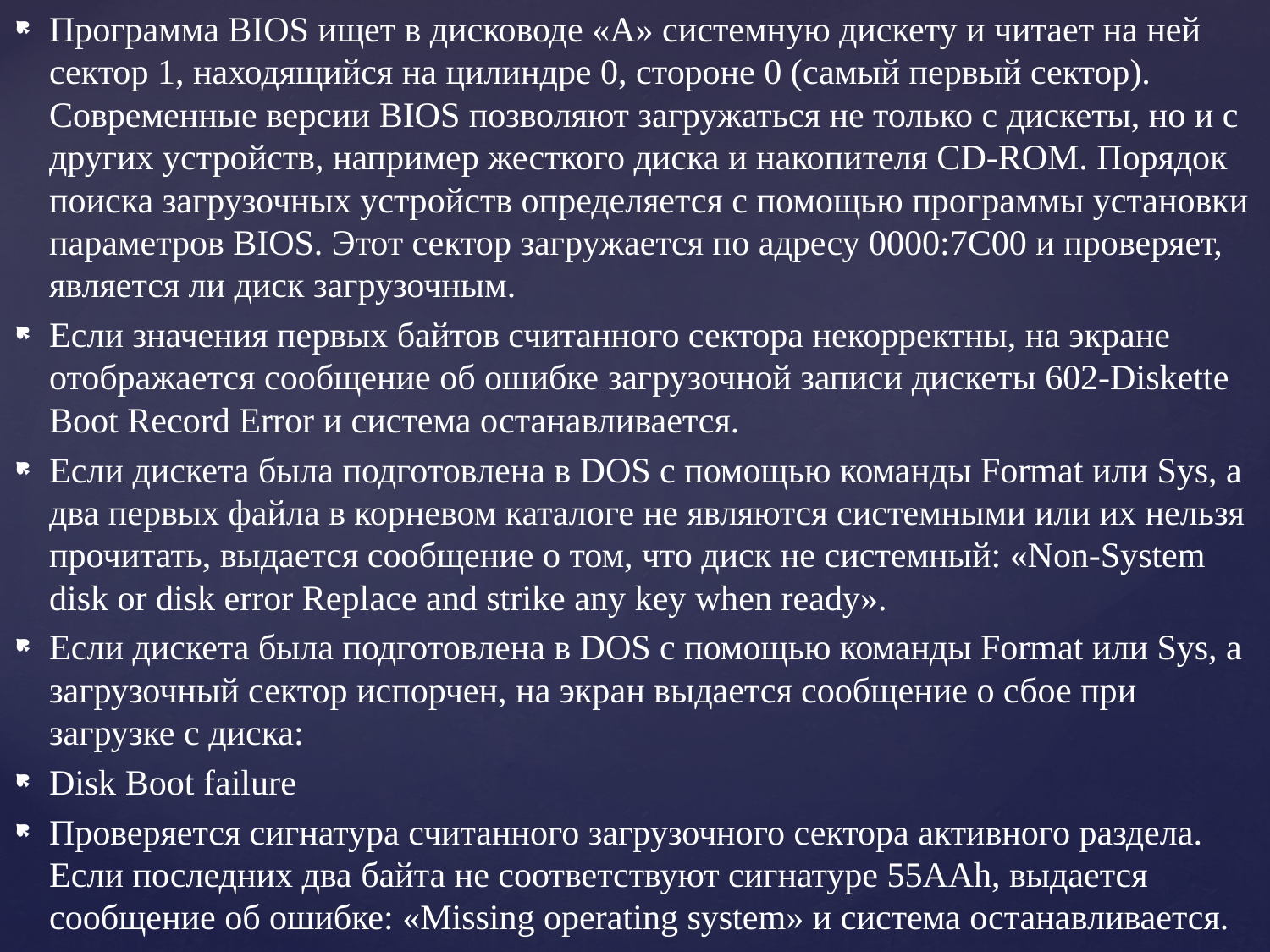

Программа BIOS ищет в дисководе «A» системную дискету и читает на ней сектор 1, находящийся на цилиндре 0, стороне 0 (самый первый сектор). Современные версии BIOS позволяют загружаться не только с дискеты, но и с других устройств, например жесткого диска и накопителя CD-ROM. Порядок поиска загрузочных устройств определяется с помощью программы установки параметров BIOS. Этот сектор загружается по адресу 0000:7C00 и проверяет, является ли диск загрузочным.
Если значения первых байтов считанного сектора некорректны, на экране отображается сообщение об ошибке загрузочной записи дискеты 602-Diskette Boot Record Error и система останавливается.
Если дискета была подготовлена в DOS с помощью команды Format или Sys, а два первых файла в корневом каталоге не являются системными или их нельзя прочитать, выдается сообщение о том, что диск не системный: «Non-System disk or disk error Replace and strike any key when ready».
Если дискета была подготовлена в DOS с помощью команды Format или Sys, а загрузочный сектор испорчен, на экран выдается сообщение о сбое при загрузке с диска:
Disk Boot failure
Проверяется сигнатура считанного загрузочного сектора активного раздела. Если последних два байта не соответствуют сигнатуре 55AAh, выдается сообщение об ошибке: «Missing operating system» и система останавливается.